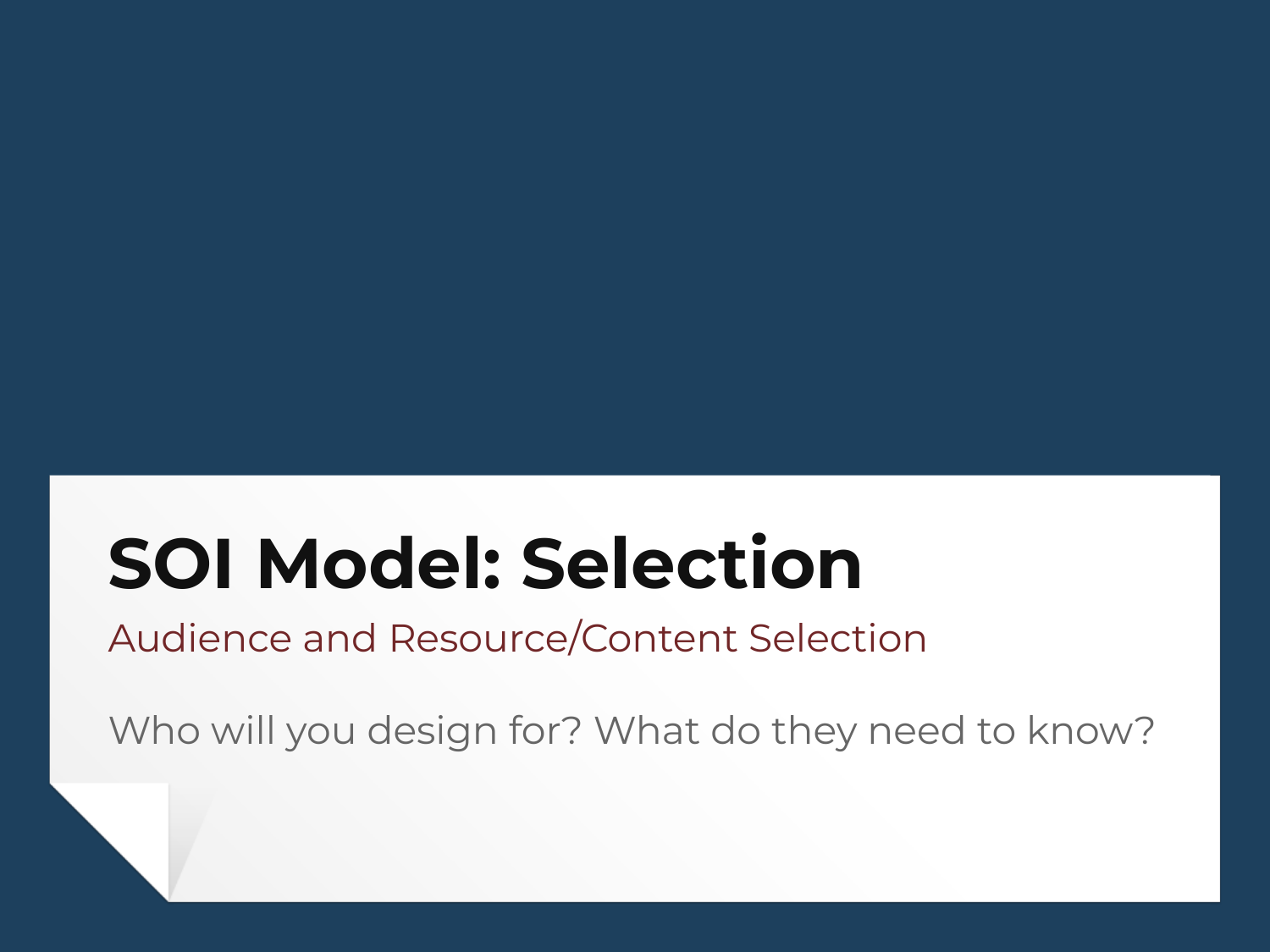

# SOI Model: Selection
Audience and Resource/Content Selection

Who will you design for? What do they need to know?